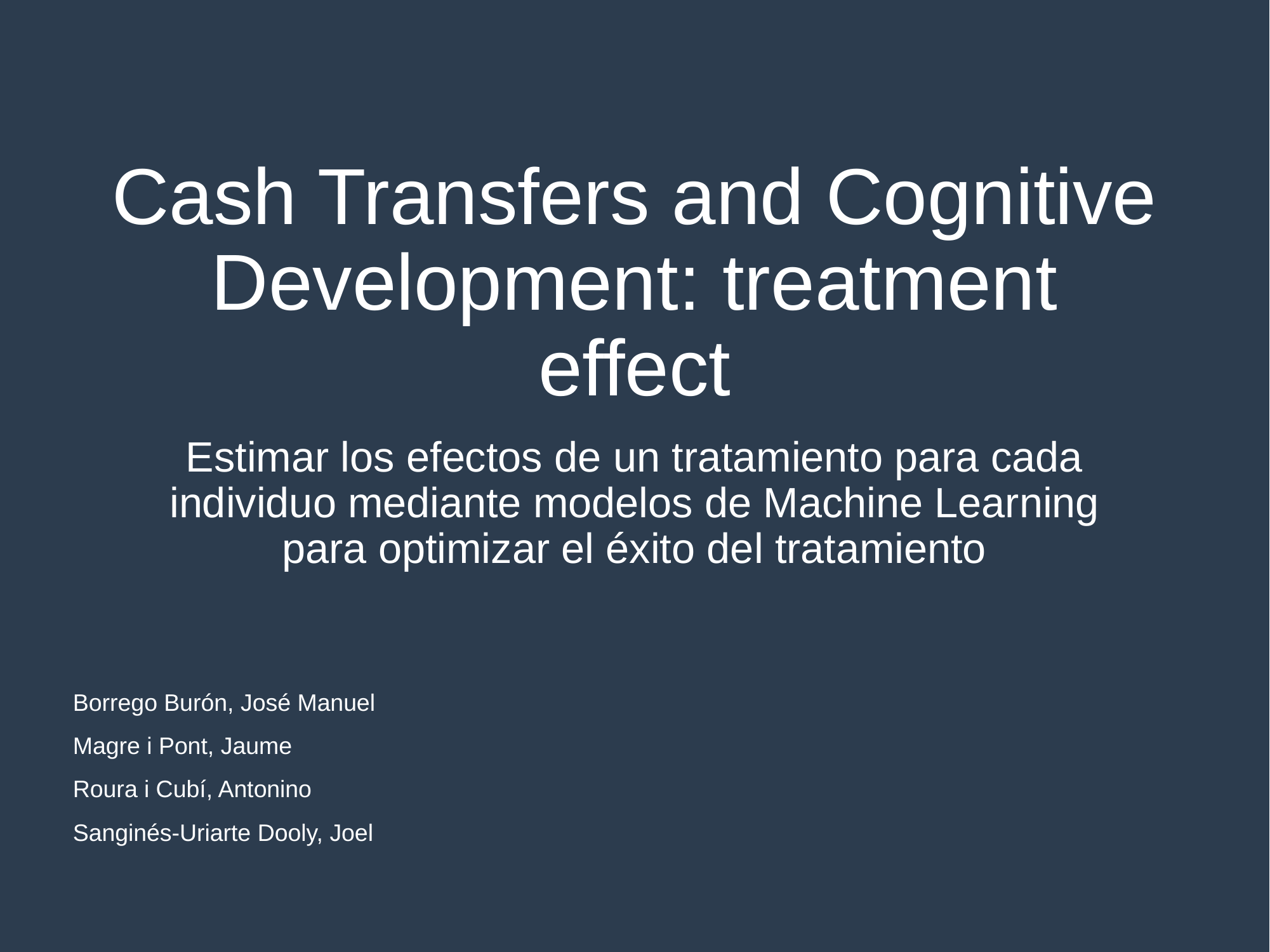

# Cash Transfers and Cognitive Development: treatment effect
Estimar los efectos de un tratamiento para cada individuo mediante modelos de Machine Learning para optimizar el éxito del tratamiento
Borrego Burón, José Manuel
Magre i Pont, Jaume
Roura i Cubí, Antonino
Sanginés-Uriarte Dooly, Joel